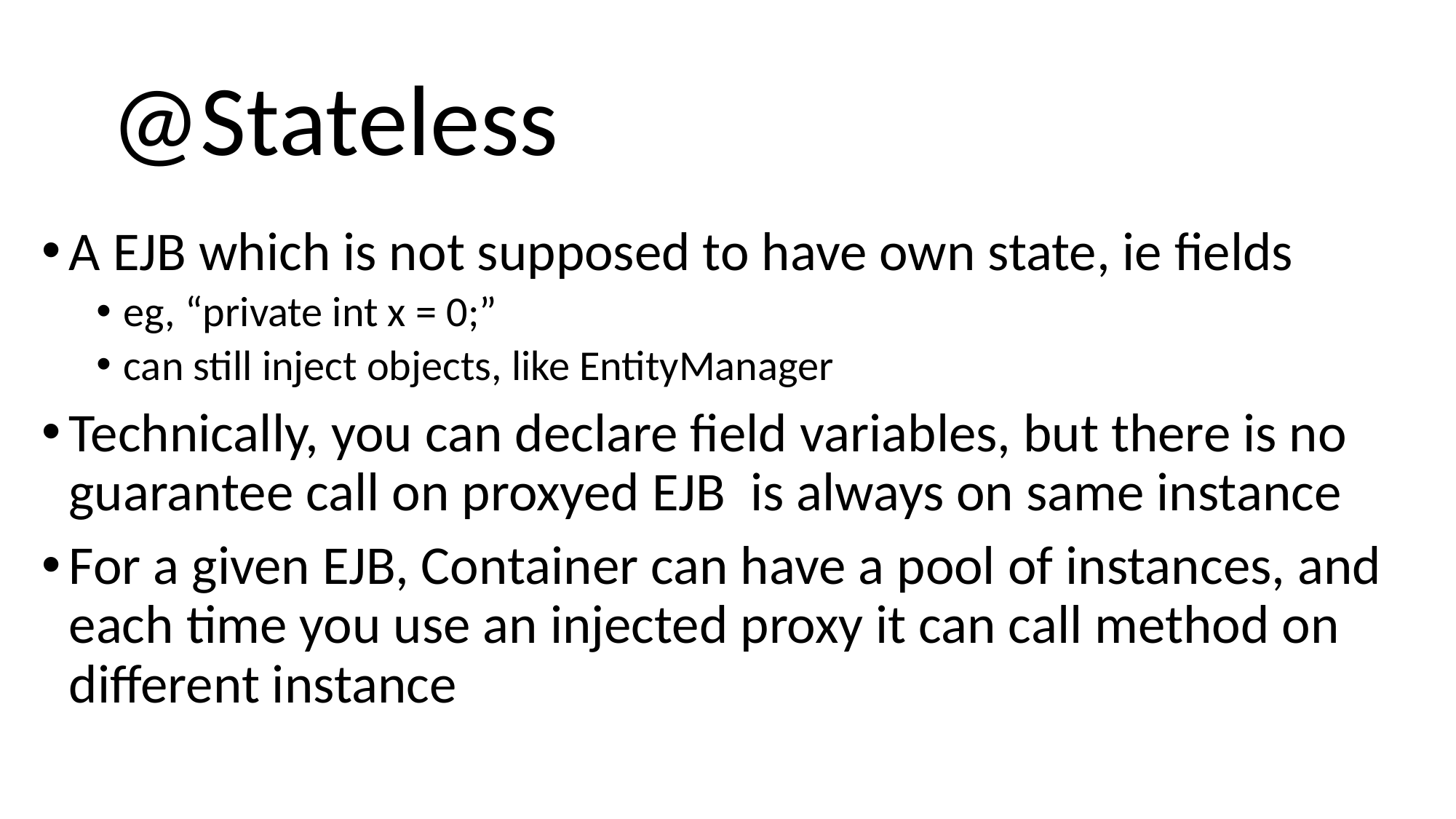

# @Stateless
A EJB which is not supposed to have own state, ie fields
eg, “private int x = 0;”
can still inject objects, like EntityManager
Technically, you can declare field variables, but there is no guarantee call on proxyed EJB  is always on same instance
For a given EJB, Container can have a pool of instances, and each time you use an injected proxy it can call method on different instance